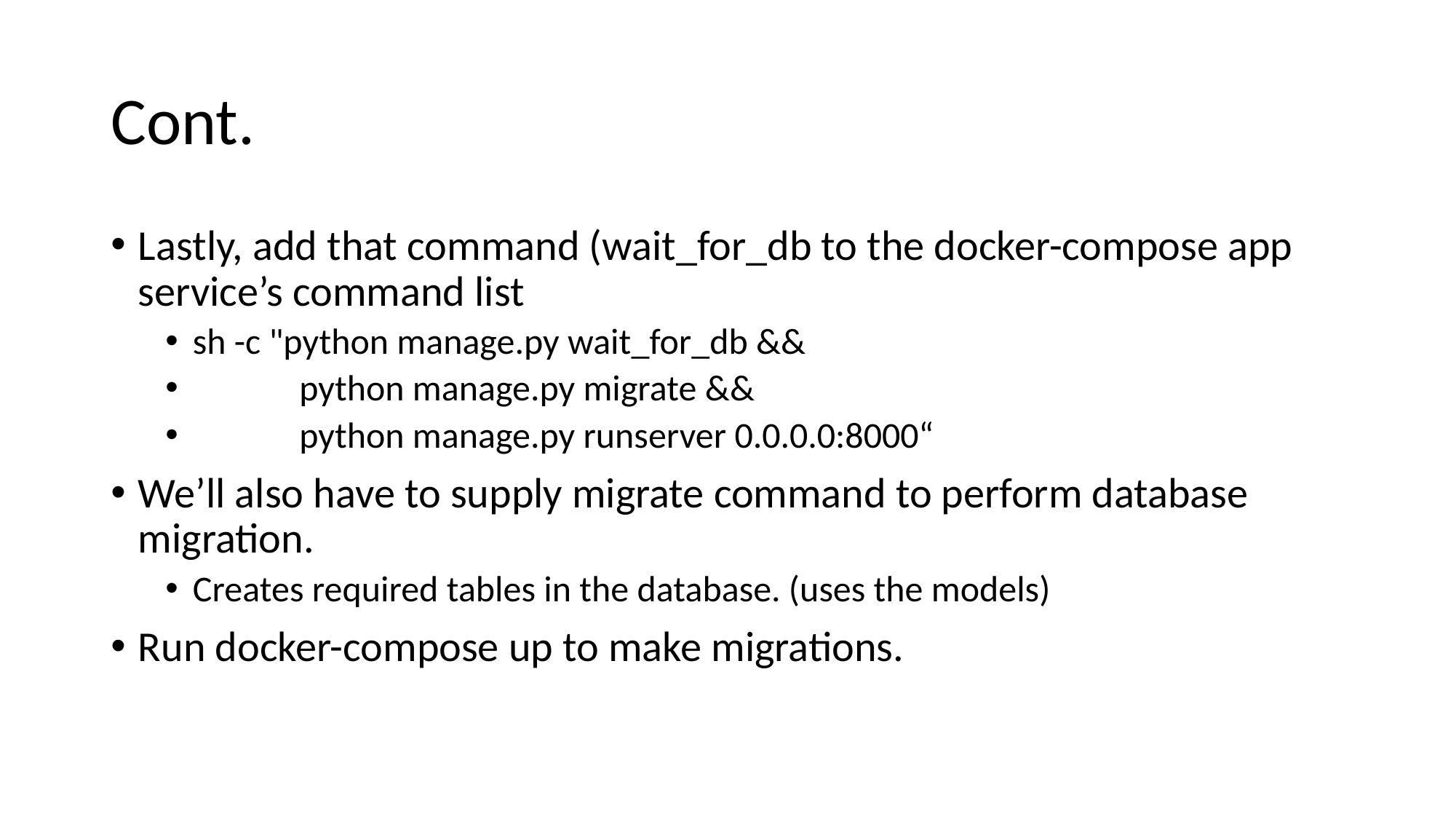

# Cont.
Lastly, add that command (wait_for_db to the docker-compose app service’s command list
sh -c "python manage.py wait_for_db &&
             python manage.py migrate &&
             python manage.py runserver 0.0.0.0:8000“
We’ll also have to supply migrate command to perform database migration.
Creates required tables in the database. (uses the models)
Run docker-compose up to make migrations.